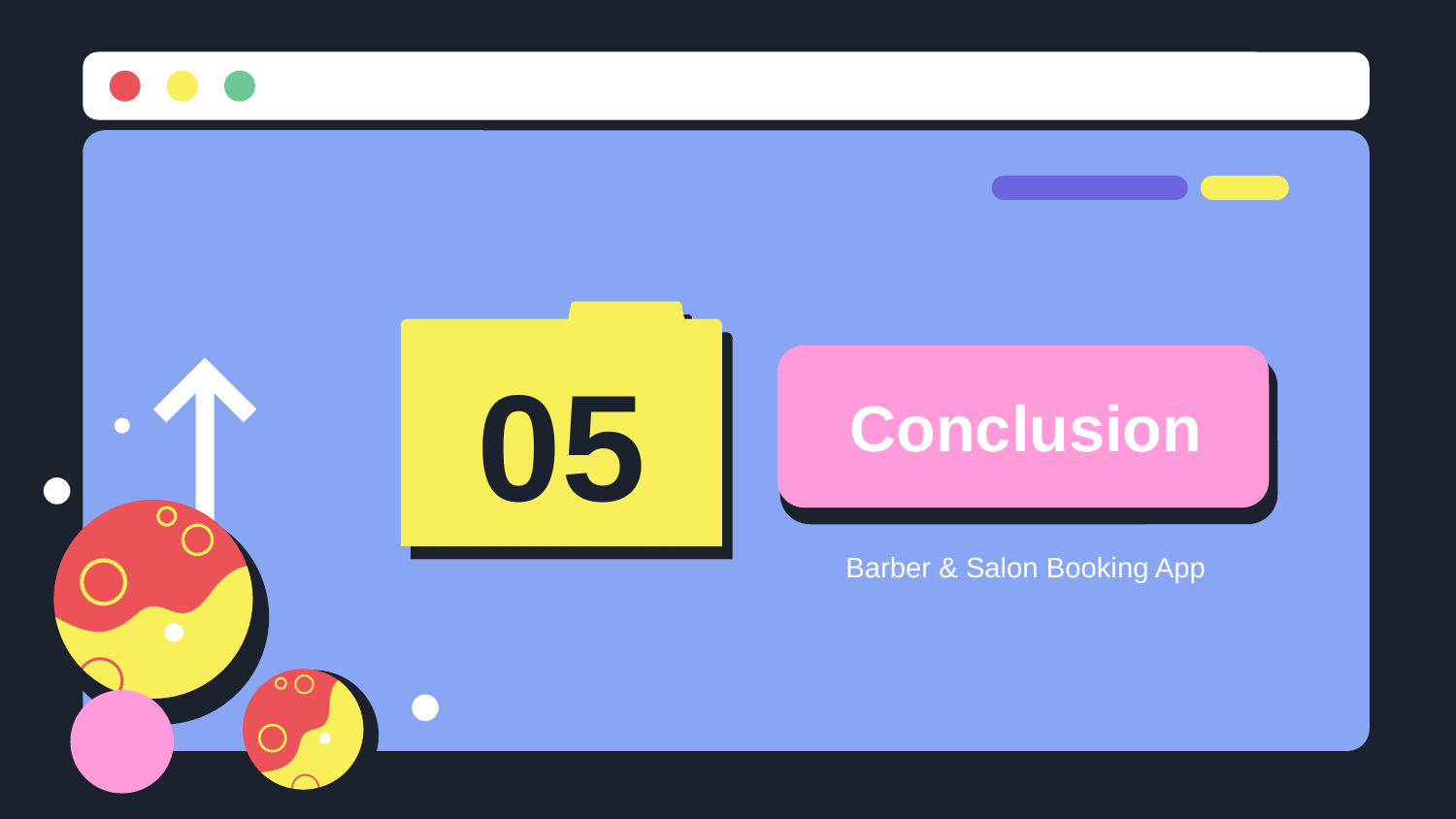

# Conclusion
05

Barber & Salon Booking App